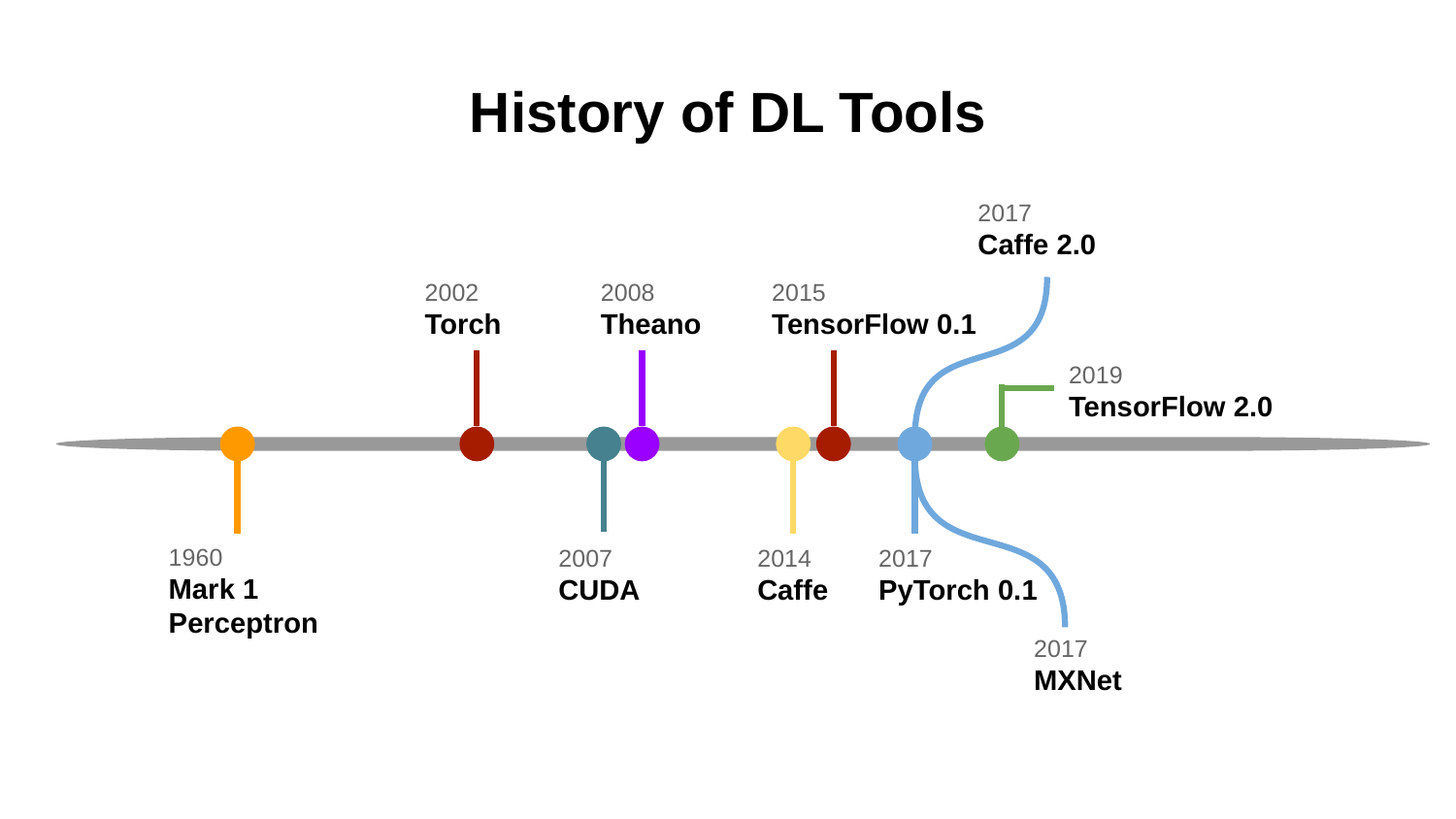

History of DL Tools
2017
Caffe 2.0
2002
Torch
2008
Theano
2015
TensorFlow 0.1
2019
TensorFlow 2.0

1960
Mark 1 Perceptron
2017
PyTorch 0.1
2007
CUDA
2014
Caffe
2017
MXNet